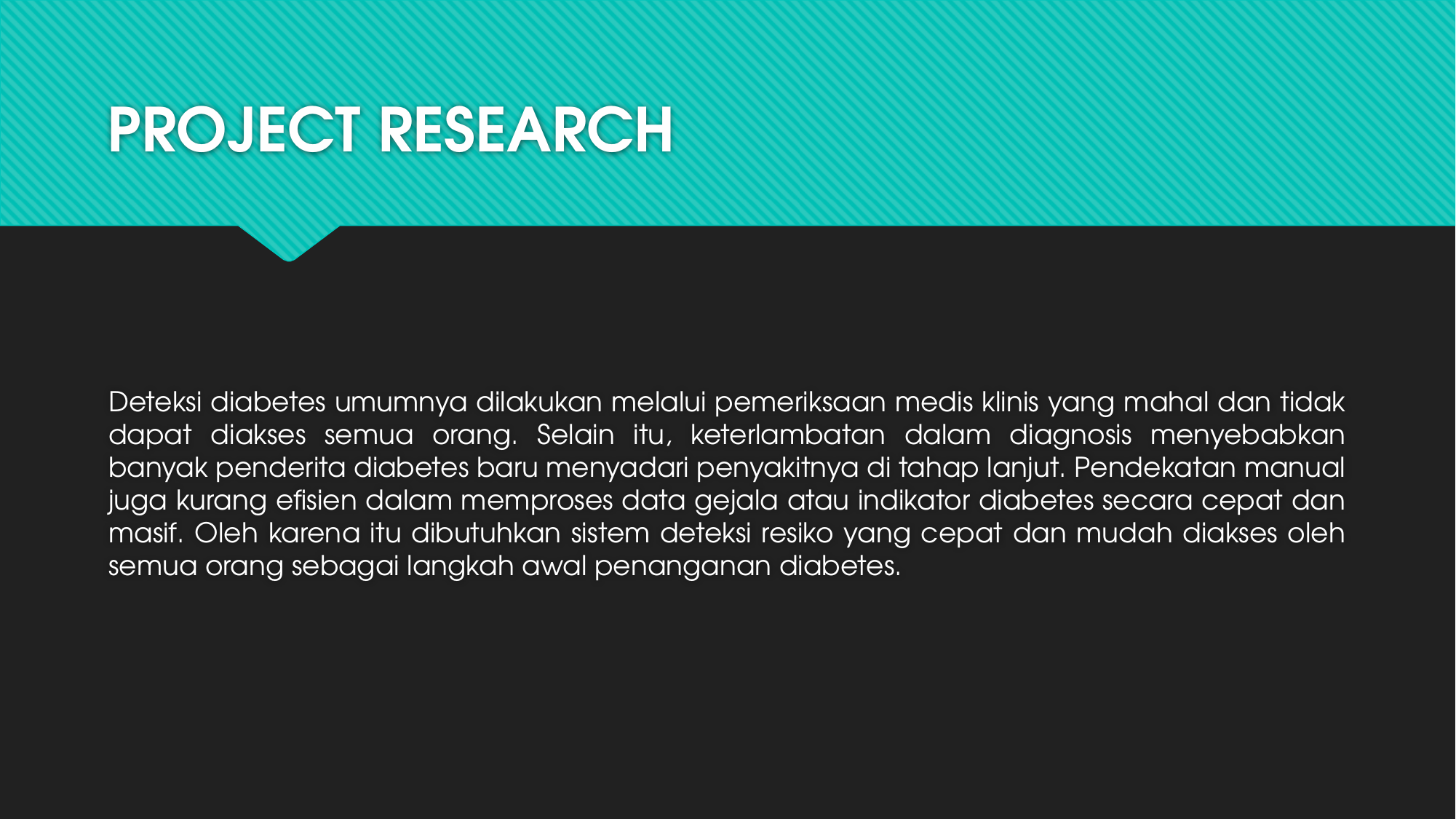

# PROJECT RESEARCH
Deteksi diabetes umumnya dilakukan melalui pemeriksaan medis klinis yang mahal dan tidak dapat diakses semua orang. Selain itu, keterlambatan dalam diagnosis menyebabkan banyak penderita diabetes baru menyadari penyakitnya di tahap lanjut. Pendekatan manual juga kurang efisien dalam memproses data gejala atau indikator diabetes secara cepat dan masif. Oleh karena itu dibutuhkan sistem deteksi resiko yang cepat dan mudah diakses oleh semua orang sebagai langkah awal penanganan diabetes.